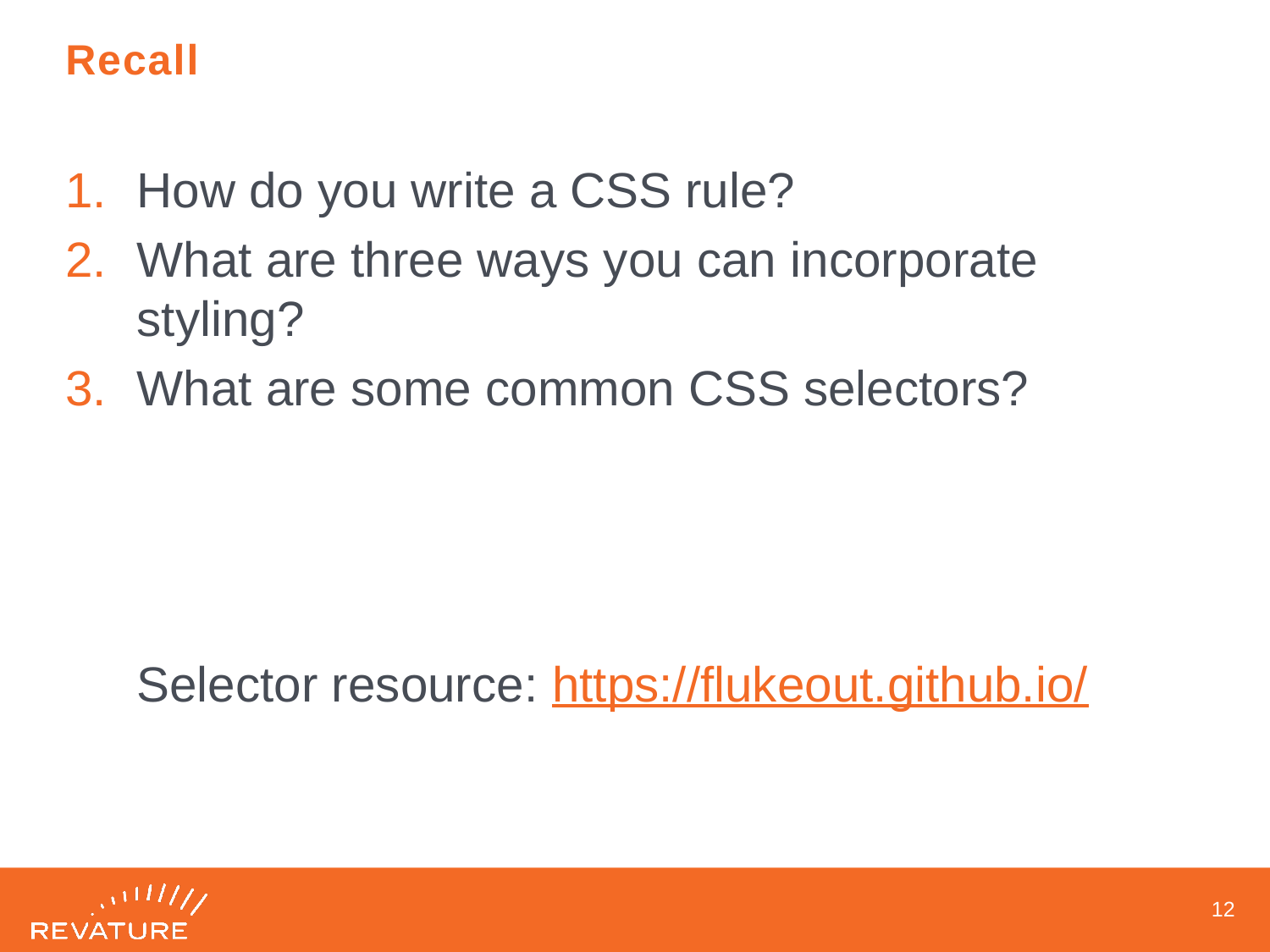

# Recall
How do you write a CSS rule?
What are three ways you can incorporate styling?
What are some common CSS selectors?
Selector resource: https://flukeout.github.io/
12